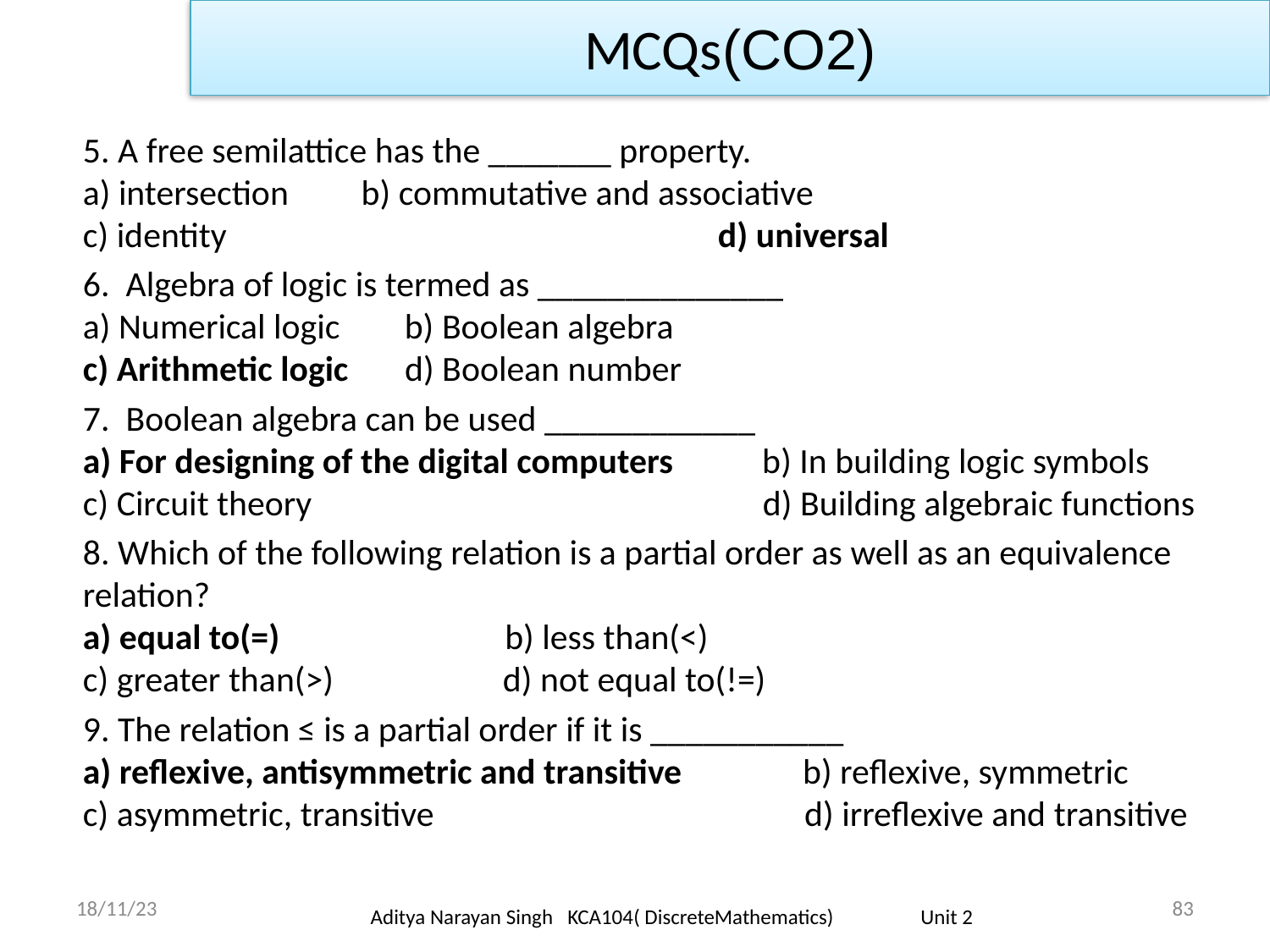

MCQs(CO2)
5. A free semilattice has the _______ property.
a) intersection         b) commutative and associative
c) identity               			d) universal
6.  Algebra of logic is termed as ______________
a) Numerical logic        b) Boolean algebra
c) Arithmetic logic       d) Boolean number
7.  Boolean algebra can be used ____________
a) For designing of the digital computers           b) In building logic symbols
c) Circuit theory                                                        d) Building algebraic functions
8. Which of the following relation is a partial order as well as an equivalence relation?
a) equal to(=)                            b) less than(<)
c) greater than(>)                     d) not equal to(!=)
9. The relation ≤ is a partial order if it is ___________
a) reflexive, antisymmetric and transitive               b) reflexive, symmetric
c) asymmetric, transitive                                              d) irreflexive and transitive
18/11/23
83
Aditya Narayan Singh   KCA104( DiscreteMathematics)                  Unit 2